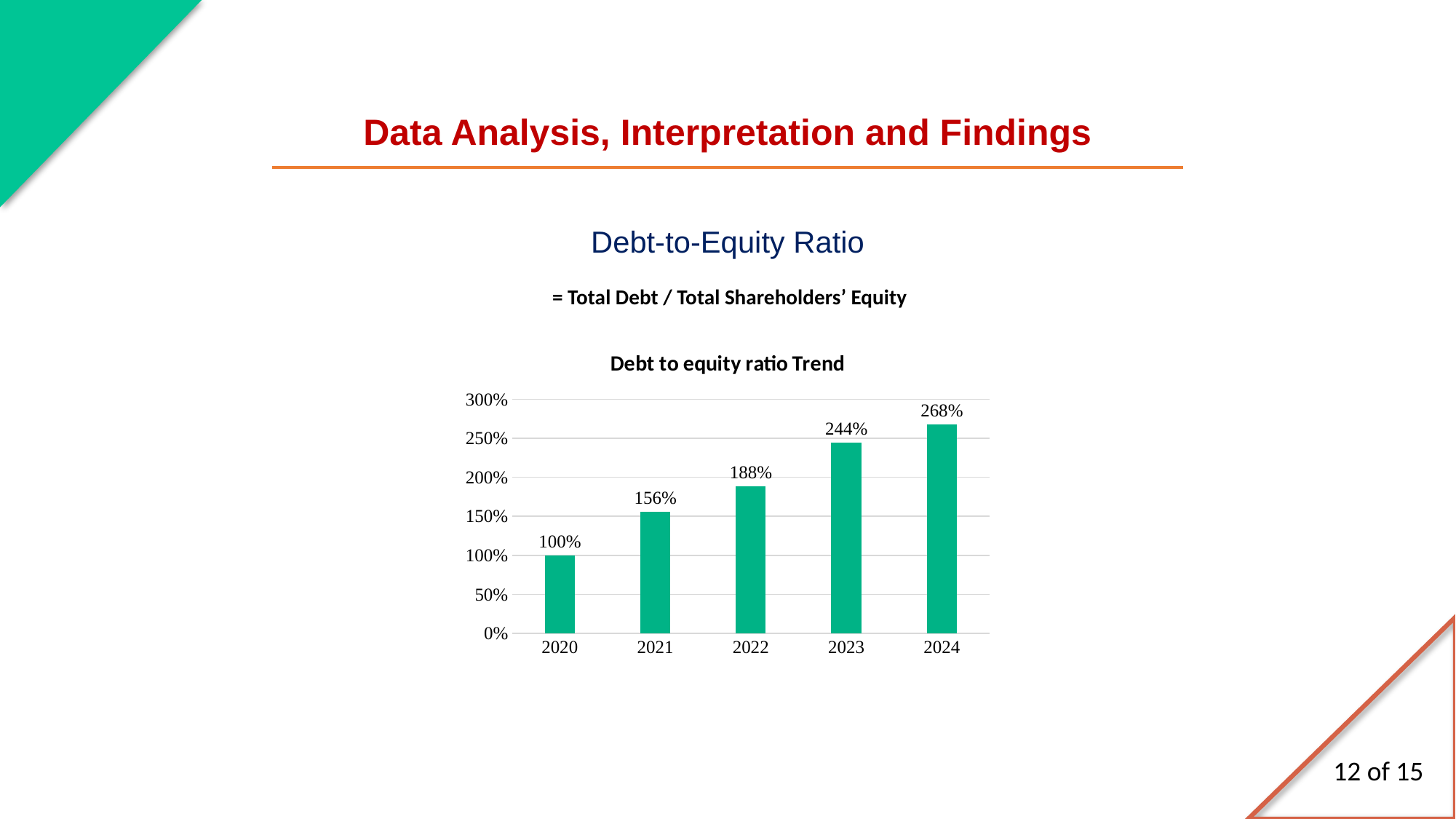

Data Analysis, Interpretation and Findings
Debt-to-Equity Ratio
= Total Debt / Total Shareholders’ Equity

### Chart:

| Category | Debt to equity ratio Trend |
|---|---|
| 2020 | 1.0 |
| 2021 | 1.56 |
| 2022 | 1.88 |
| 2023 | 2.44 |
| 2024 | 2.68 |
12 of 15